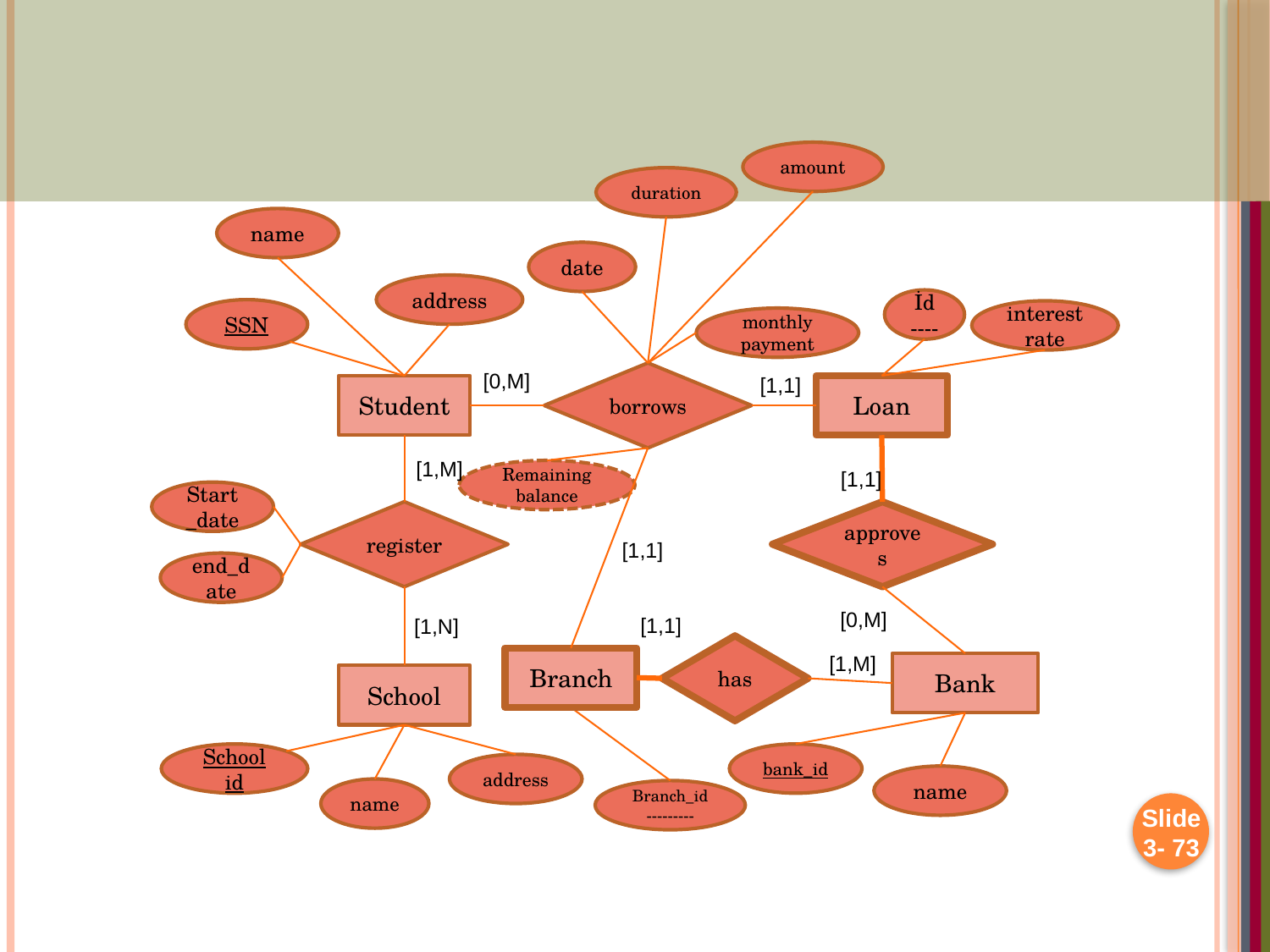

amount
duration
name
date
address
İd
----
SSN
interest rate
monthly payment
[0,M]
borrows
[1,1]
Student
Loan
[1,M]
[1,1]
Remaining balance
Start_date
register
approves
end_date
[0,M]
[1,N]
Bank
School
School id
bank_id
address
name
name
Branch_id
---------
[1,1]
[1,1]
has
[1,M]
Branch
Slide 3- 73